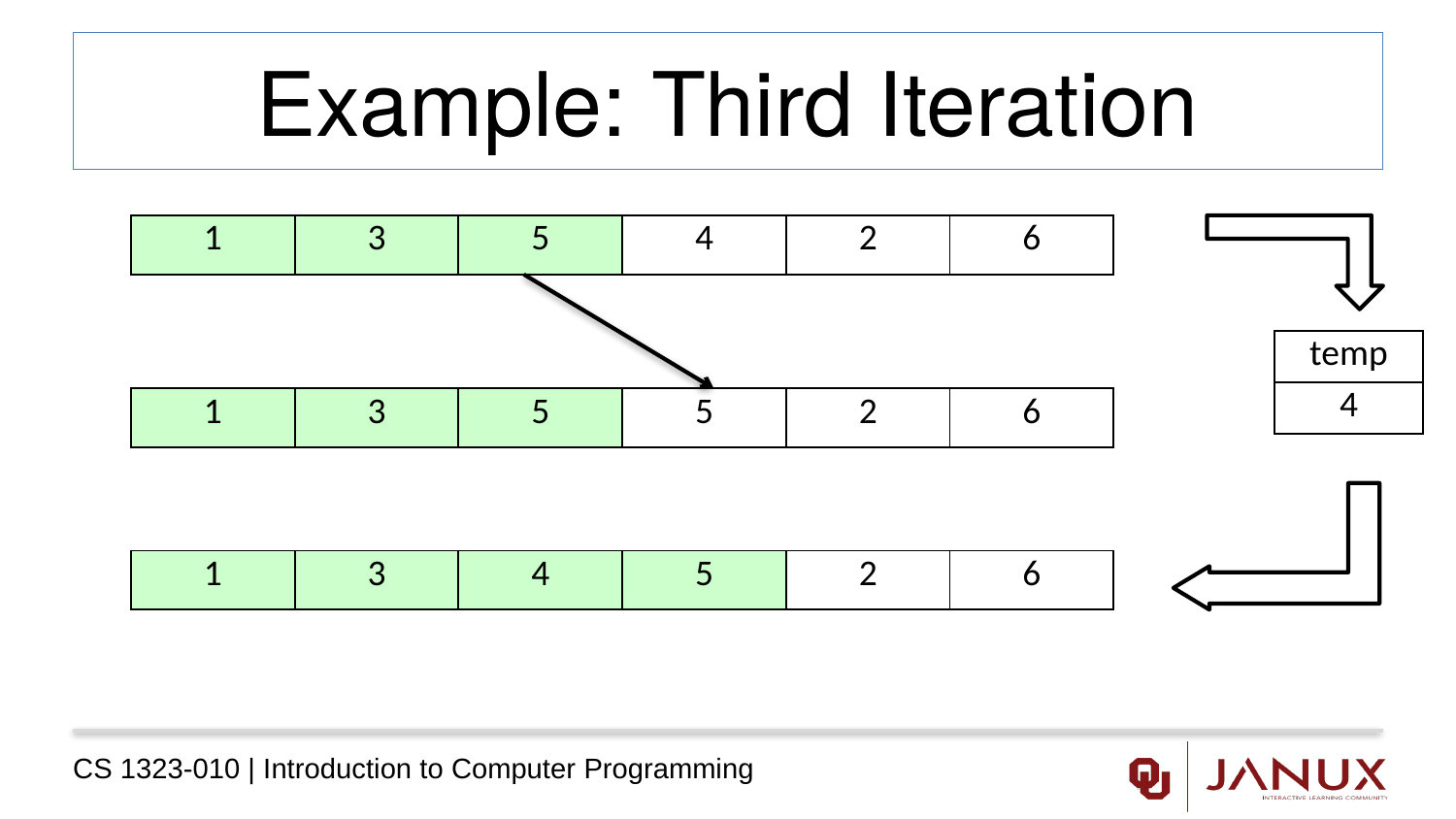

# Example: Third Iteration

| 1 | 3 | 5 | 4 | 2 | 6 |
| --- | --- | --- | --- | --- | --- |
| temp |
| --- |
| 4 |
| 1 | 3 | 5 | 5 | 2 | 6 |
| --- | --- | --- | --- | --- | --- |

| 1 | 3 | 4 | 5 | 2 | 6 |
| --- | --- | --- | --- | --- | --- |